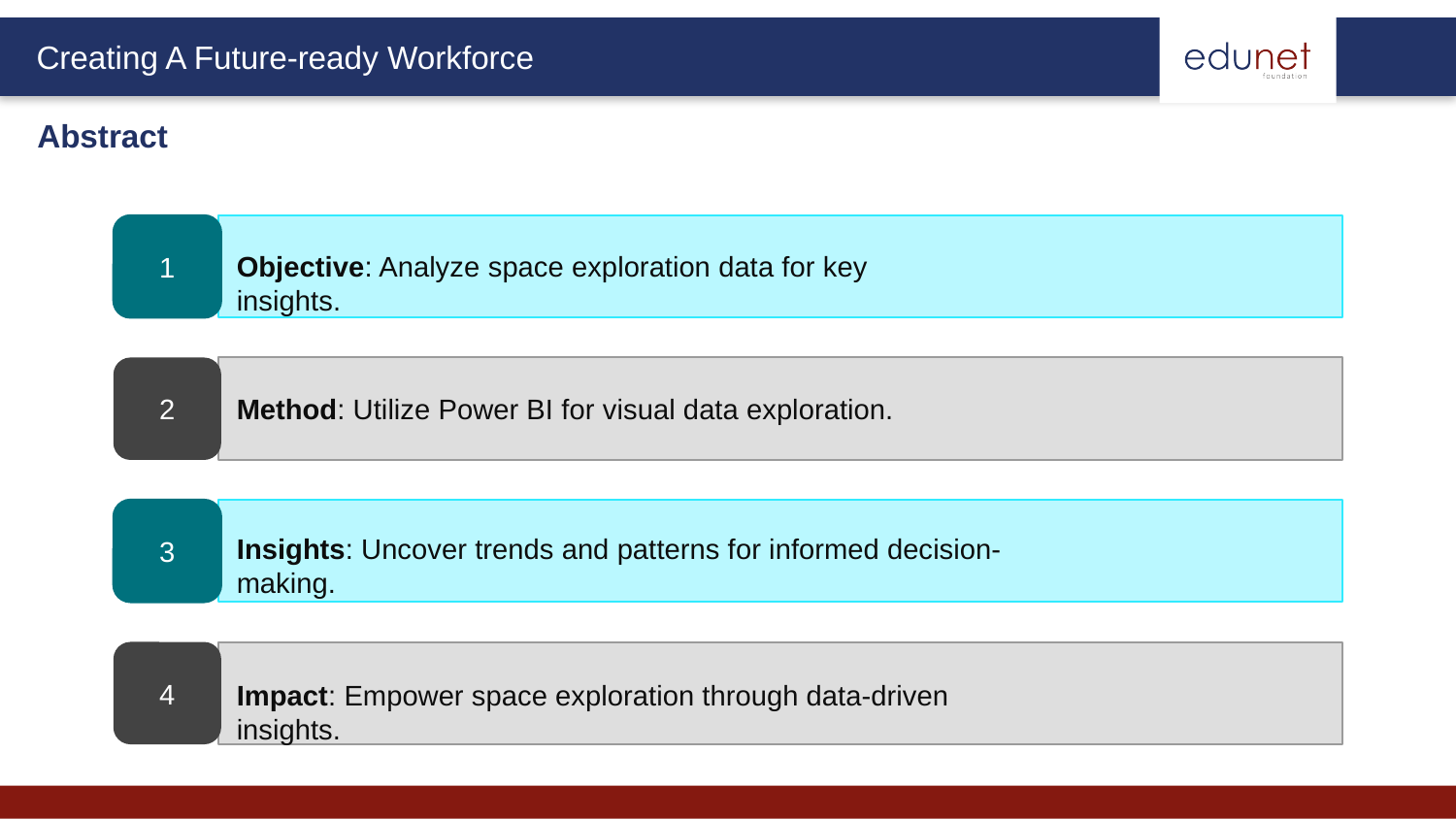

Abstract
1

2

3

4

Objective: Analyze space exploration data for key insights.
Method: Utilize Power BI for visual data exploration.
Insights: Uncover trends and patterns for informed decision-making.
Impact: Empower space exploration through data-driven insights.